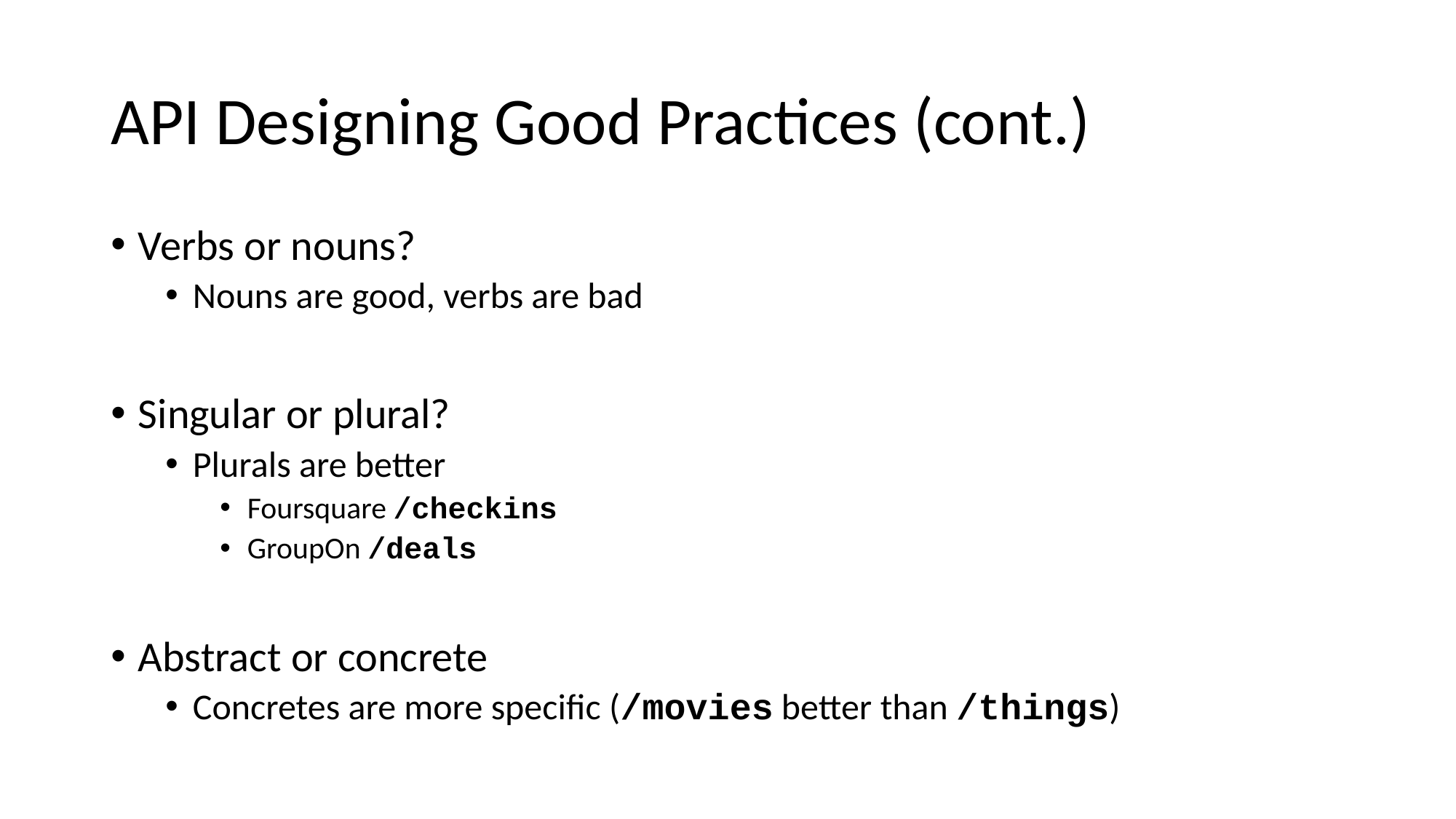

# API Designing Good Practices (cont.)
Verbs or nouns?
Nouns are good, verbs are bad

Singular or plural?
Plurals are better
Foursquare /checkins
GroupOn /deals

Abstract or concrete
Concretes are more specific (/movies better than /things)